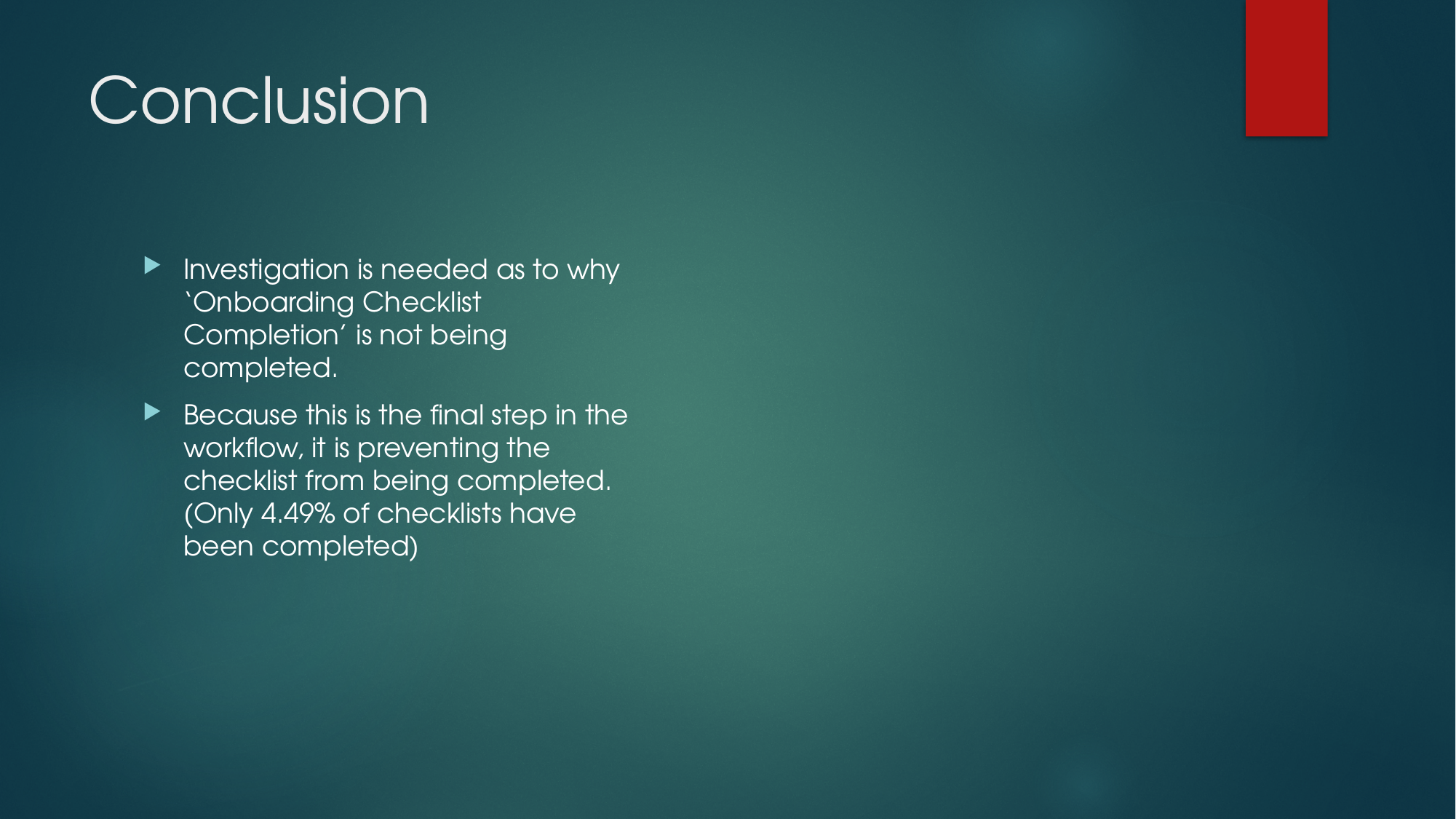

# Conclusion
Investigation is needed as to why ‘Onboarding Checklist Completion’ is not being completed.
Because this is the final step in the workflow, it is preventing the checklist from being completed. (Only 4.49% of checklists have been completed)